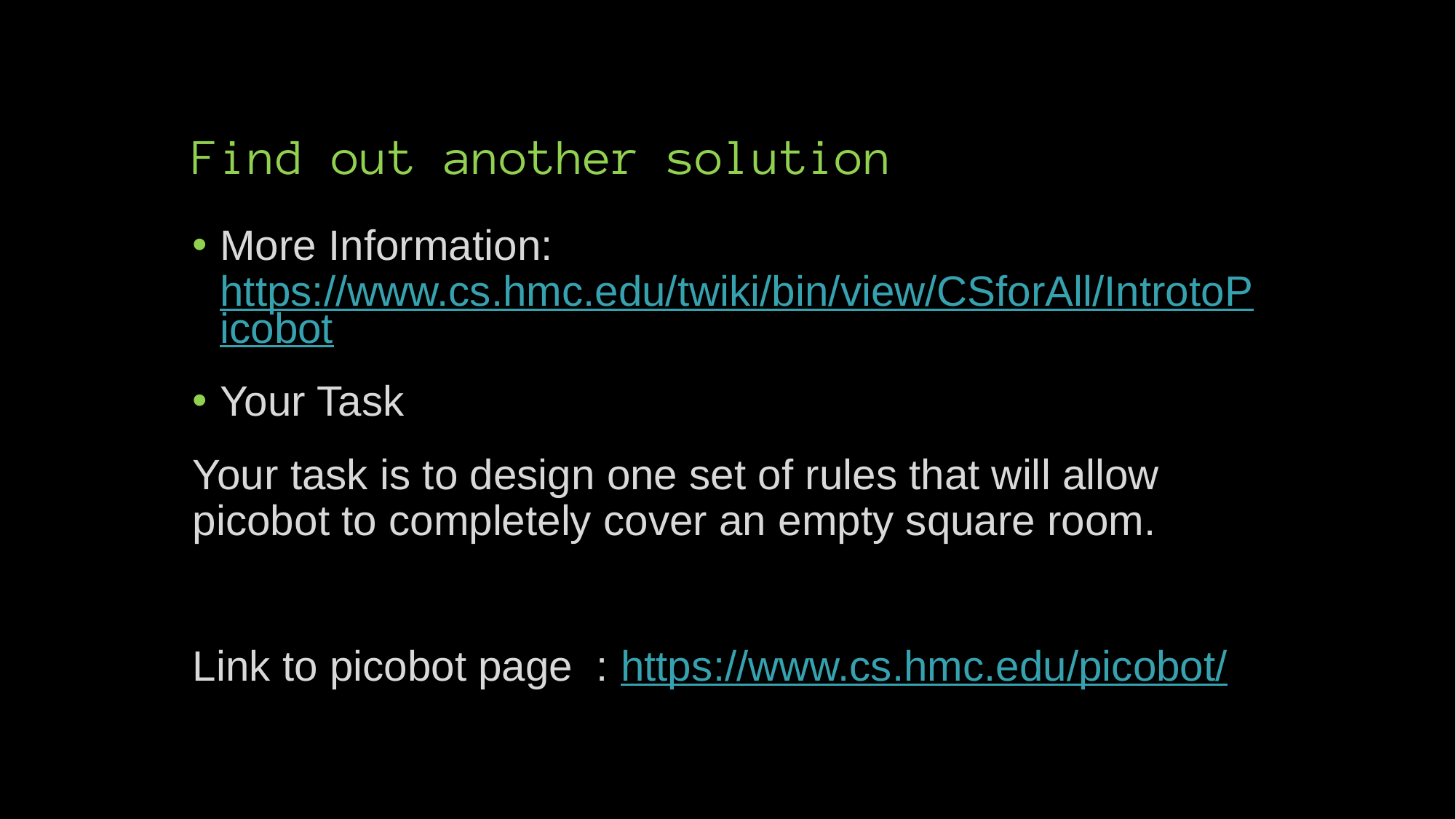

# Find out another solution
More Information: https://www.cs.hmc.edu/twiki/bin/view/CSforAll/IntrotoPicobot
Your Task
Your task is to design one set of rules that will allow picobot to completely cover an empty square room.

Link to picobot page  : https://www.cs.hmc.edu/picobot/